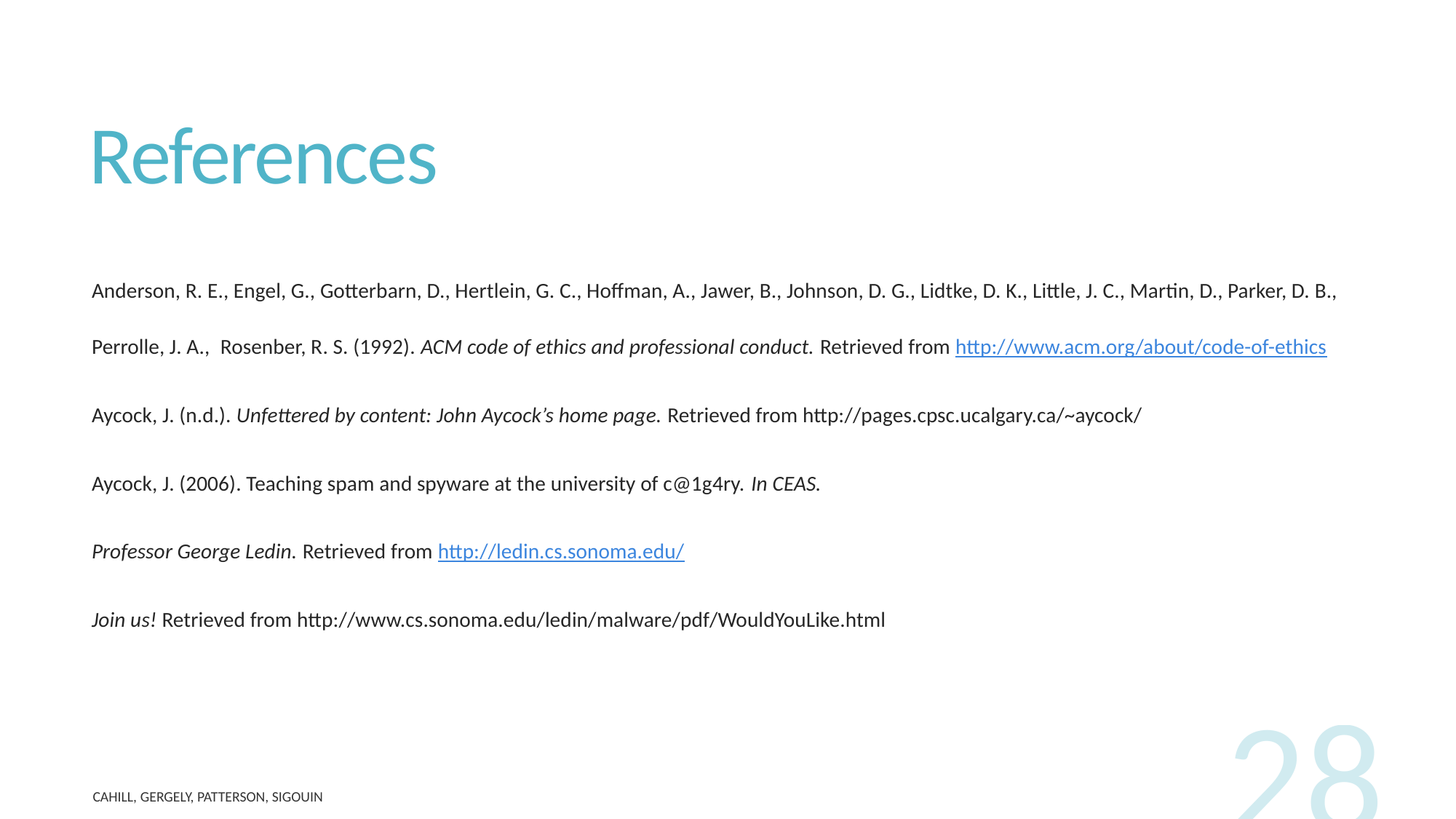

# References
Anderson, R. E., Engel, G., Gotterbarn, D., Hertlein, G. C., Hoffman, A., Jawer, B., Johnson, D. G., Lidtke, D. K., Little, J. C., Martin, D., Parker, D. B., Perrolle, J. A., 	Rosenber, R. S. (1992). ACM code of ethics and professional conduct. Retrieved from http://www.acm.org/about/code-of-ethics
Aycock, J. (n.d.). Unfettered by content: John Aycock’s home page. Retrieved from http://pages.cpsc.ucalgary.ca/~aycock/
Aycock, J. (2006). Teaching spam and spyware at the university of c@1g4ry. In CEAS.
Professor George Ledin. Retrieved from http://ledin.cs.sonoma.edu/
Join us! Retrieved from http://www.cs.sonoma.edu/ledin/malware/pdf/WouldYouLike.html

28
Cahill, Gergely, Patterson, Sigouin